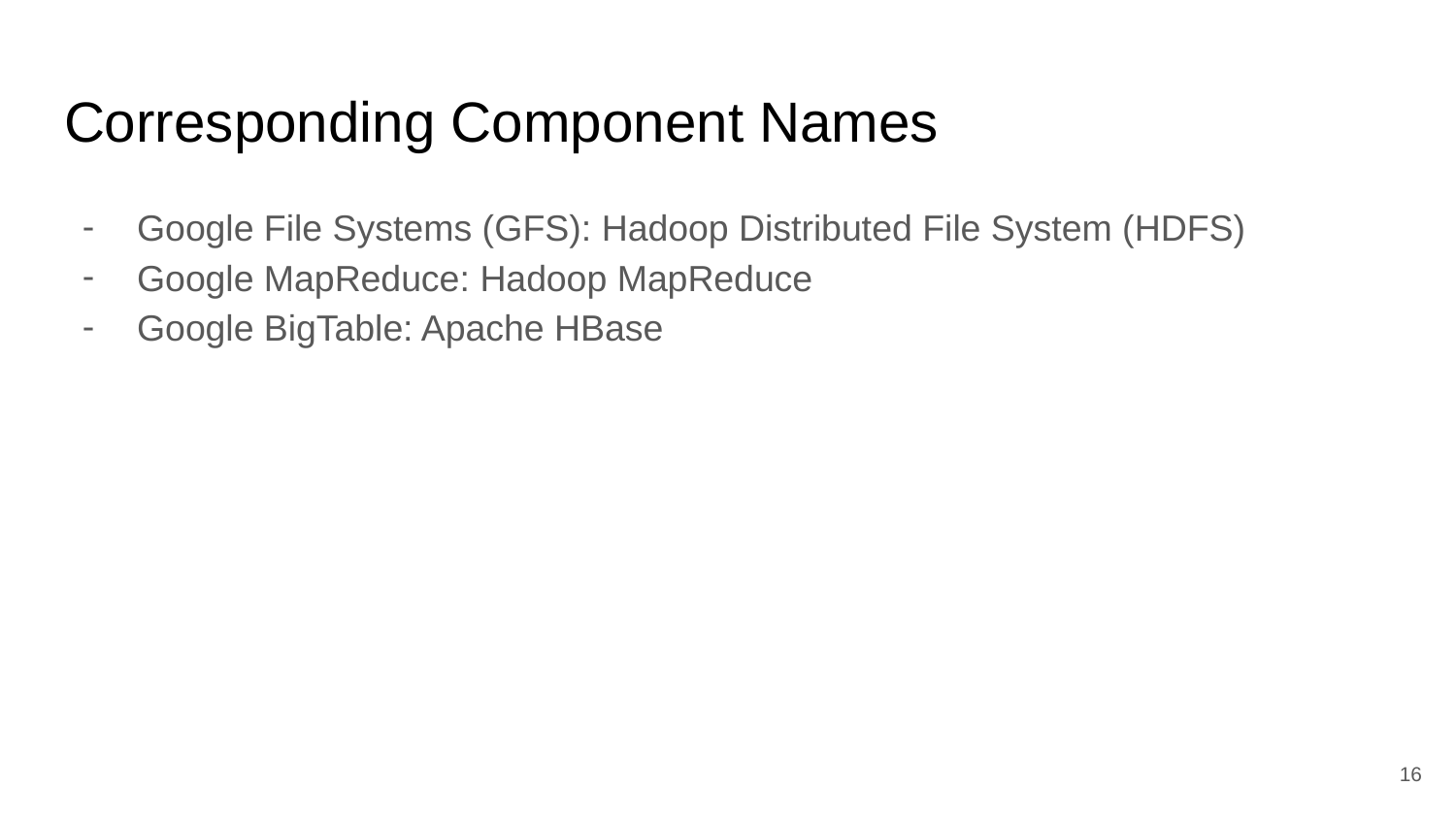

# Corresponding Component Names
Google File Systems (GFS): Hadoop Distributed File System (HDFS)
Google MapReduce: Hadoop MapReduce
Google BigTable: Apache HBase

16